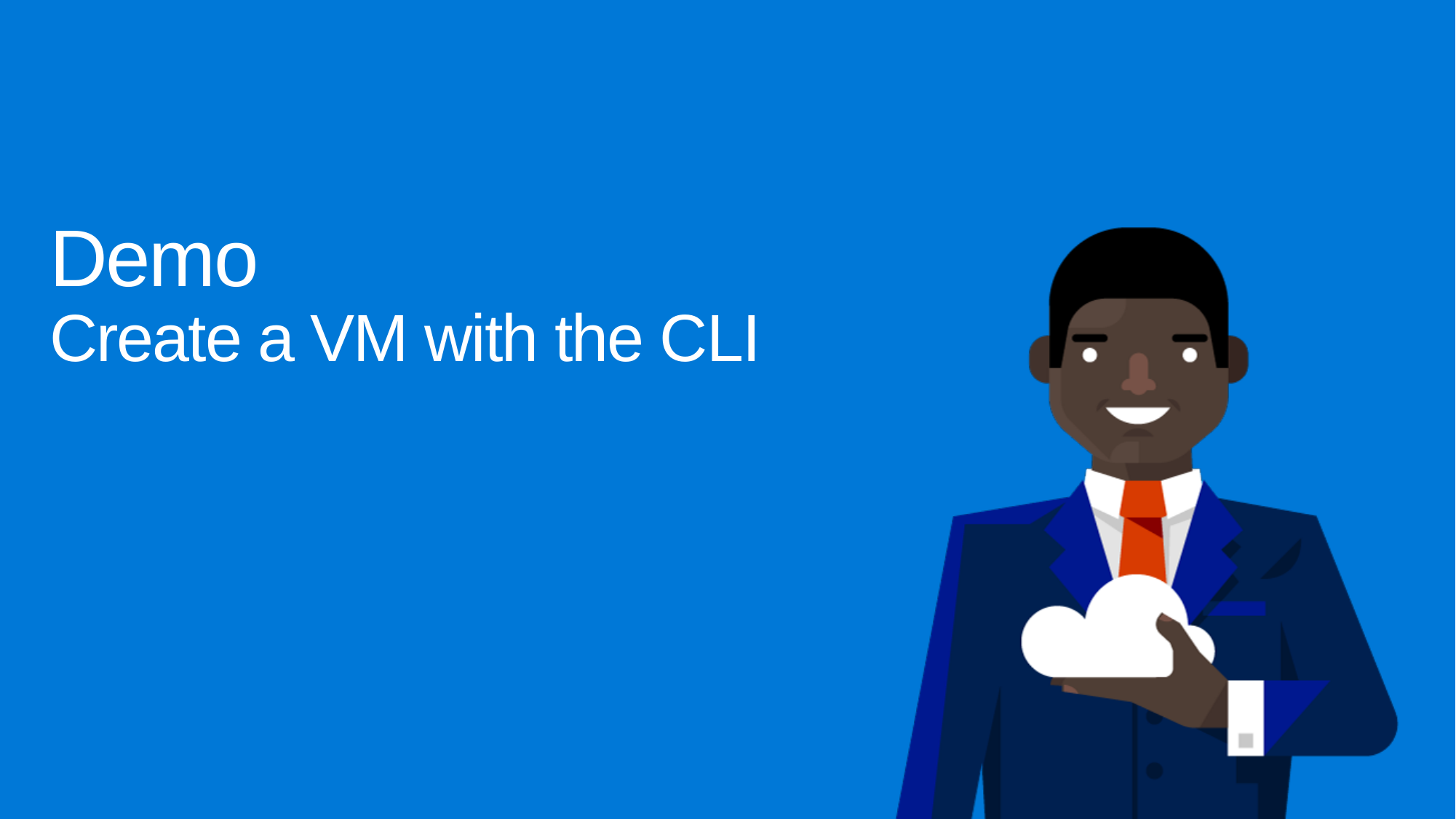

# Demo Create a VM with the CLI